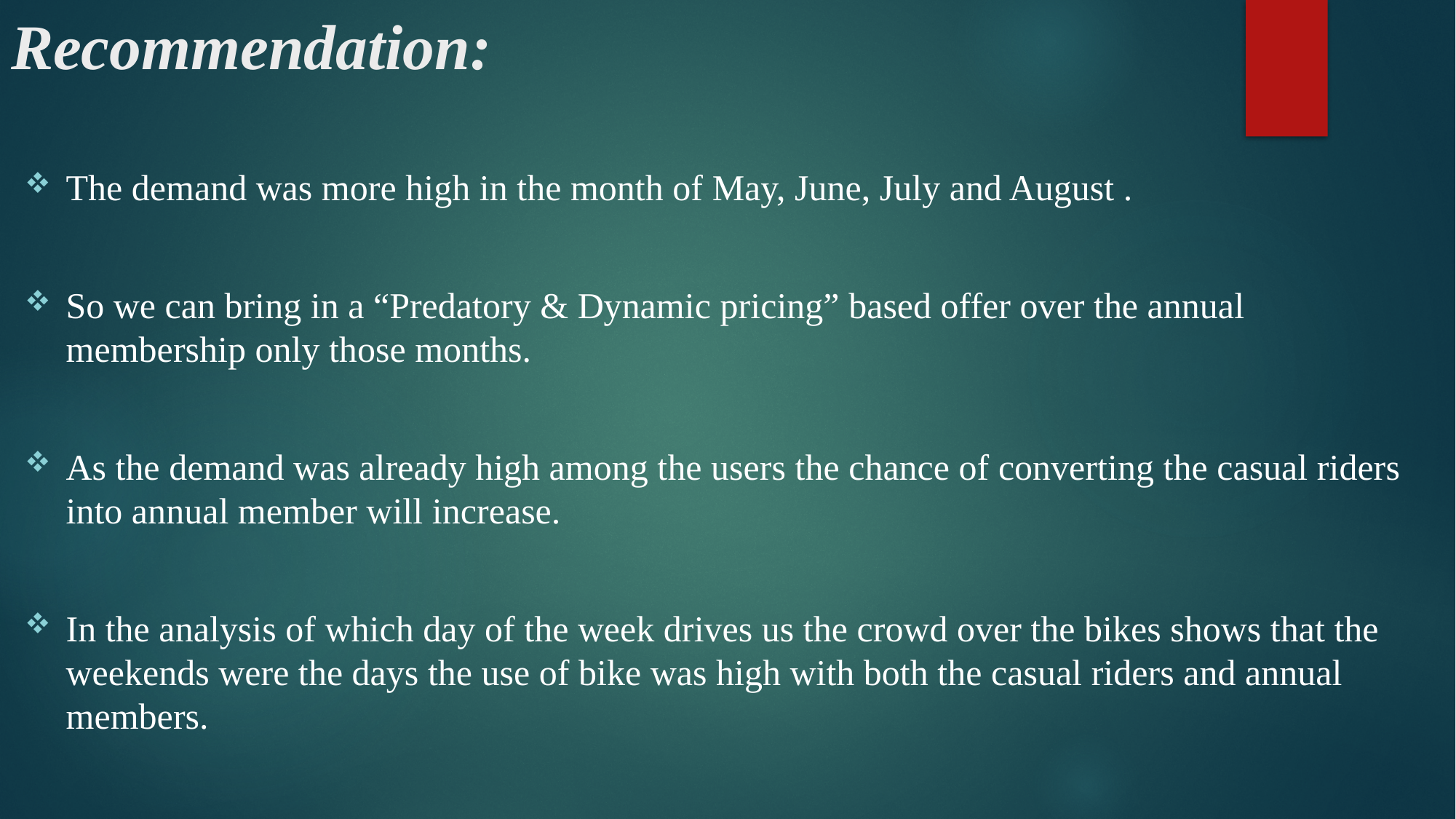

# Recommendation:
The demand was more high in the month of May, June, July and August .

So we can bring in a “Predatory & Dynamic pricing” based offer over the annual membership only those months.

As the demand was already high among the users the chance of converting the casual riders into annual member will increase.

In the analysis of which day of the week drives us the crowd over the bikes shows that the weekends were the days the use of bike was high with both the casual riders and annual members.